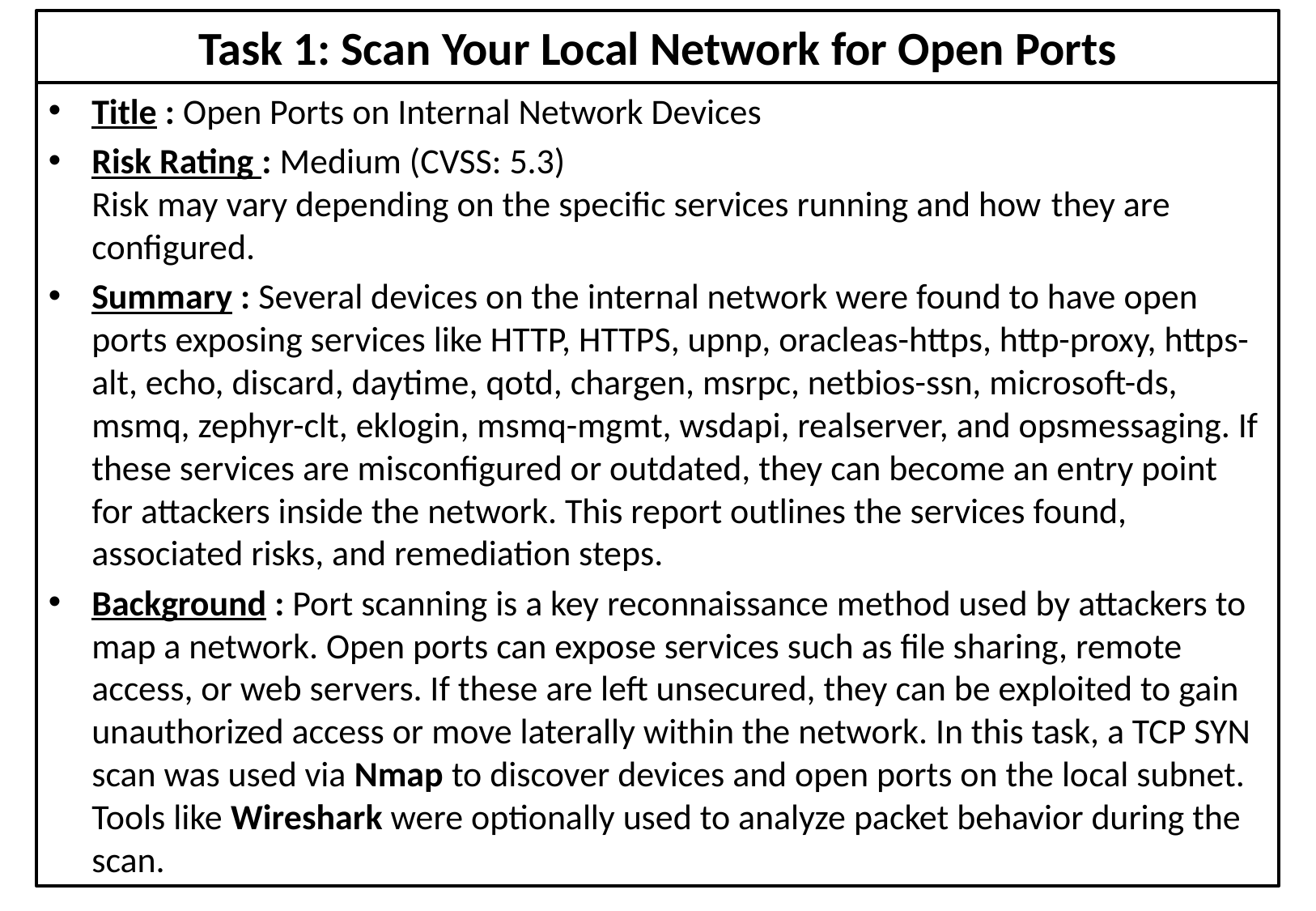

# Task 1: Scan Your Local Network for Open Ports
Title : Open Ports on Internal Network Devices
Risk Rating : Medium (CVSS: 5.3)
Risk may vary depending on the specific services running and how they are configured.
Summary : Several devices on the internal network were found to have open ports exposing services like HTTP, HTTPS, upnp, oracleas-https, http-proxy, https-alt, echo, discard, daytime, qotd, chargen, msrpc, netbios-ssn, microsoft-ds, msmq, zephyr-clt, eklogin, msmq-mgmt, wsdapi, realserver, and opsmessaging. If these services are misconfigured or outdated, they can become an entry point for attackers inside the network. This report outlines the services found, associated risks, and remediation steps.
Background : Port scanning is a key reconnaissance method used by attackers to map a network. Open ports can expose services such as file sharing, remote access, or web servers. If these are left unsecured, they can be exploited to gain unauthorized access or move laterally within the network. In this task, a TCP SYN scan was used via Nmap to discover devices and open ports on the local subnet. Tools like Wireshark were optionally used to analyze packet behavior during the scan.